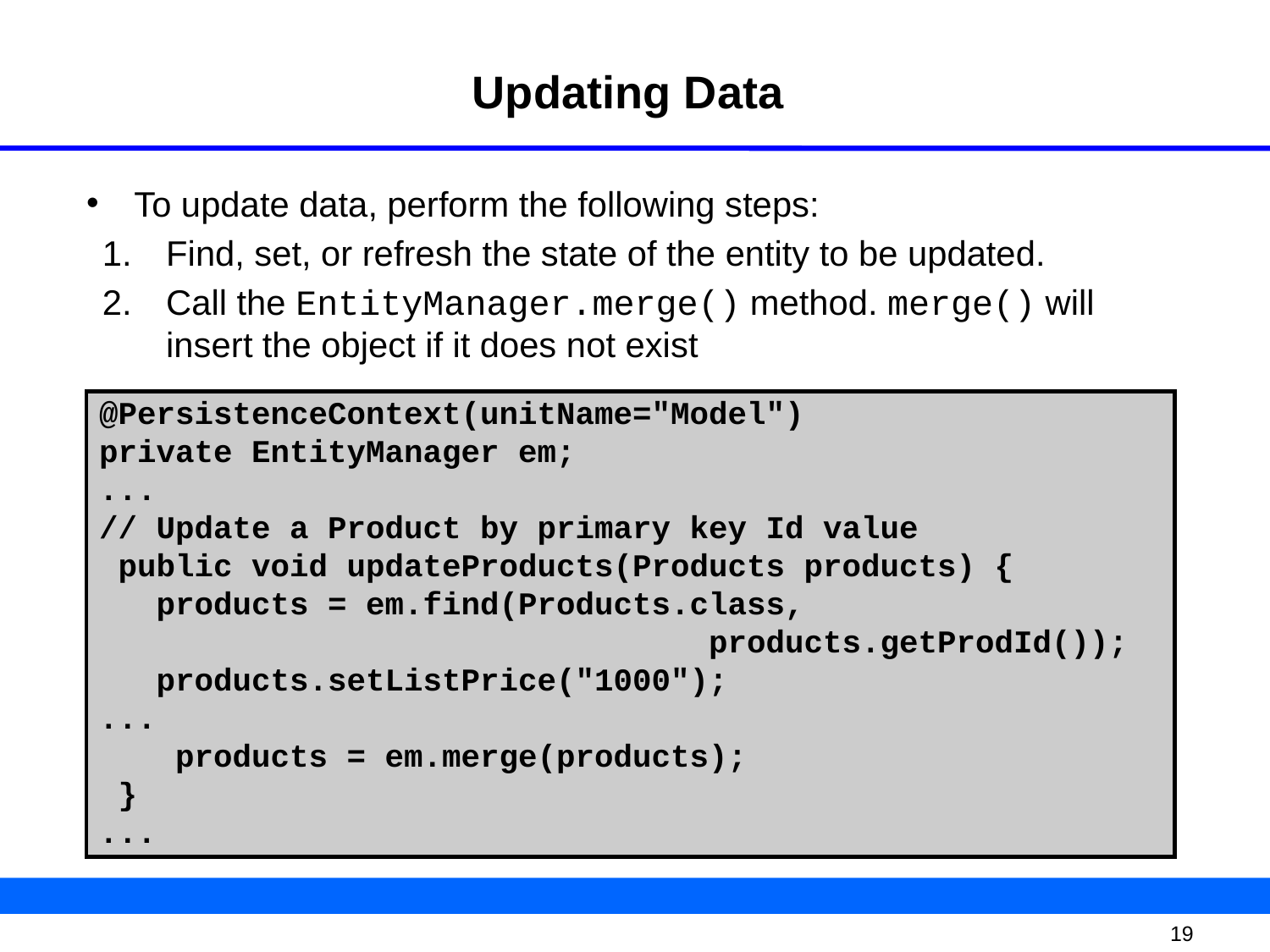

# Updating Data
To update data, perform the following steps:
1.	Find, set, or refresh the state of the entity to be updated.
2.	Call the EntityManager.merge() method. merge() will insert the object if it does not exist
@PersistenceContext(unitName="Model")
private EntityManager em;
...
// Update a Product by primary key Id value
 public void updateProducts(Products products) {
   products = em.find(Products.class,
                                products.getProdId());
   products.setListPrice("1000");
...
    products = em.merge(products);
 }
...